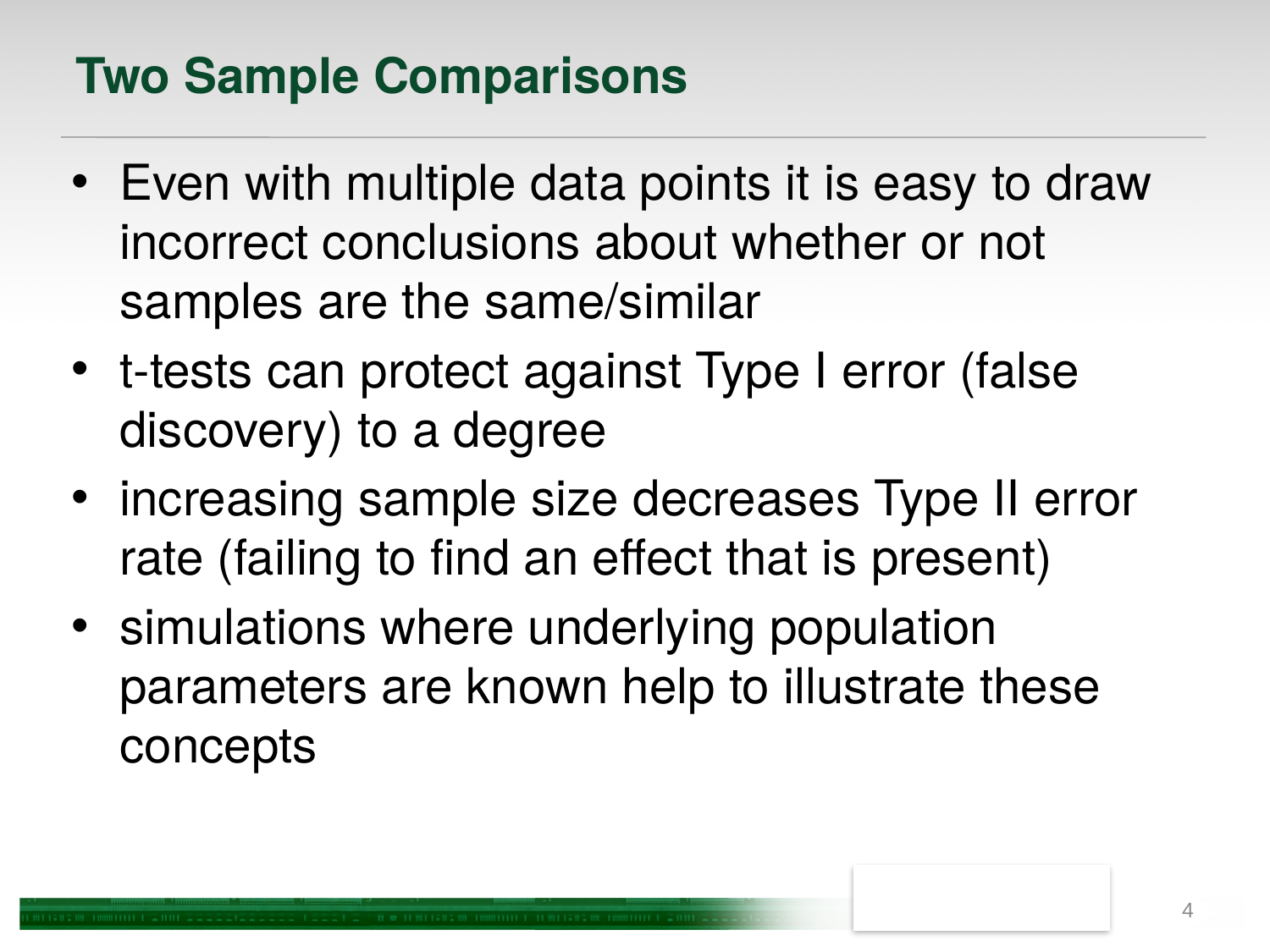

# Two Sample Comparisons
Even with multiple data points it is easy to draw incorrect conclusions about whether or not samples are the same/similar
t-tests can protect against Type I error (false discovery) to a degree
increasing sample size decreases Type II error rate (failing to find an effect that is present)
simulations where underlying population parameters are known help to illustrate these concepts

4